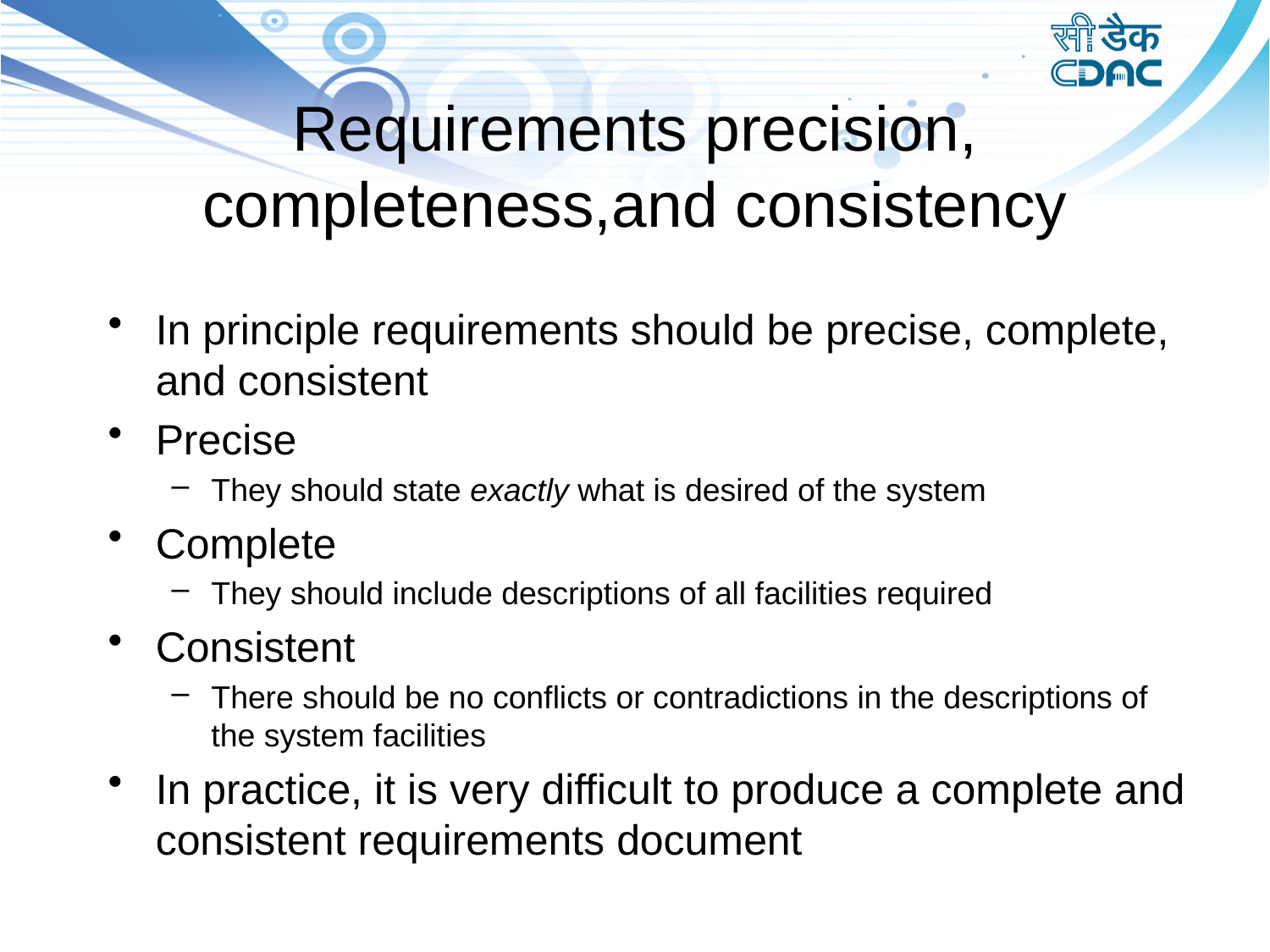

# Requirements precision, completeness,and consistency
In principle requirements should be precise, complete, and consistent
Precise
They should state exactly what is desired of the system
Complete
They should include descriptions of all facilities required
Consistent
There should be no conflicts or contradictions in the descriptions of the system facilities
In practice, it is very difficult to produce a complete and consistent requirements document